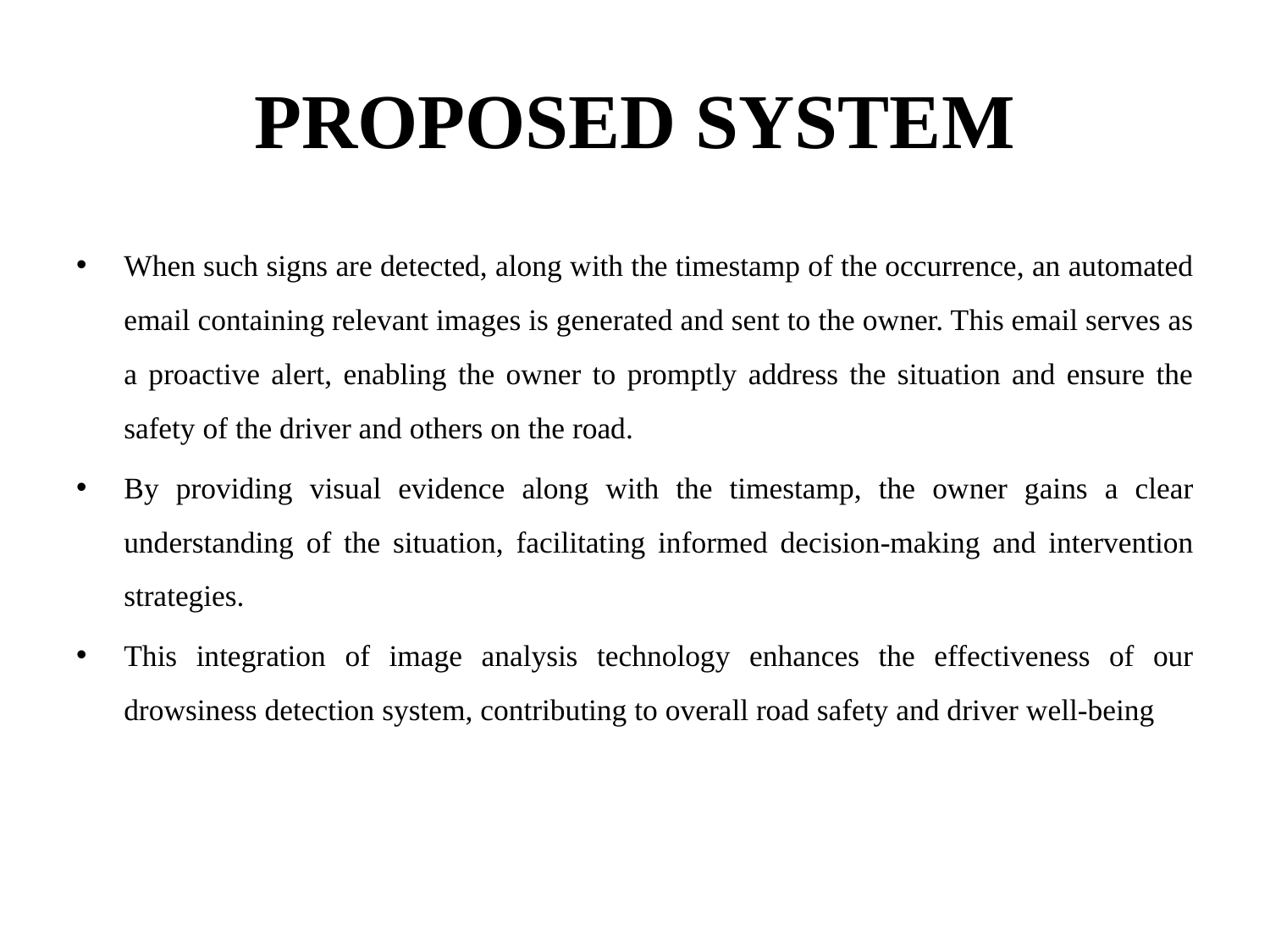

# PROPOSED SYSTEM
When such signs are detected, along with the timestamp of the occurrence, an automated email containing relevant images is generated and sent to the owner. This email serves as a proactive alert, enabling the owner to promptly address the situation and ensure the safety of the driver and others on the road.
By providing visual evidence along with the timestamp, the owner gains a clear understanding of the situation, facilitating informed decision-making and intervention strategies.
This integration of image analysis technology enhances the effectiveness of our drowsiness detection system, contributing to overall road safety and driver well-being